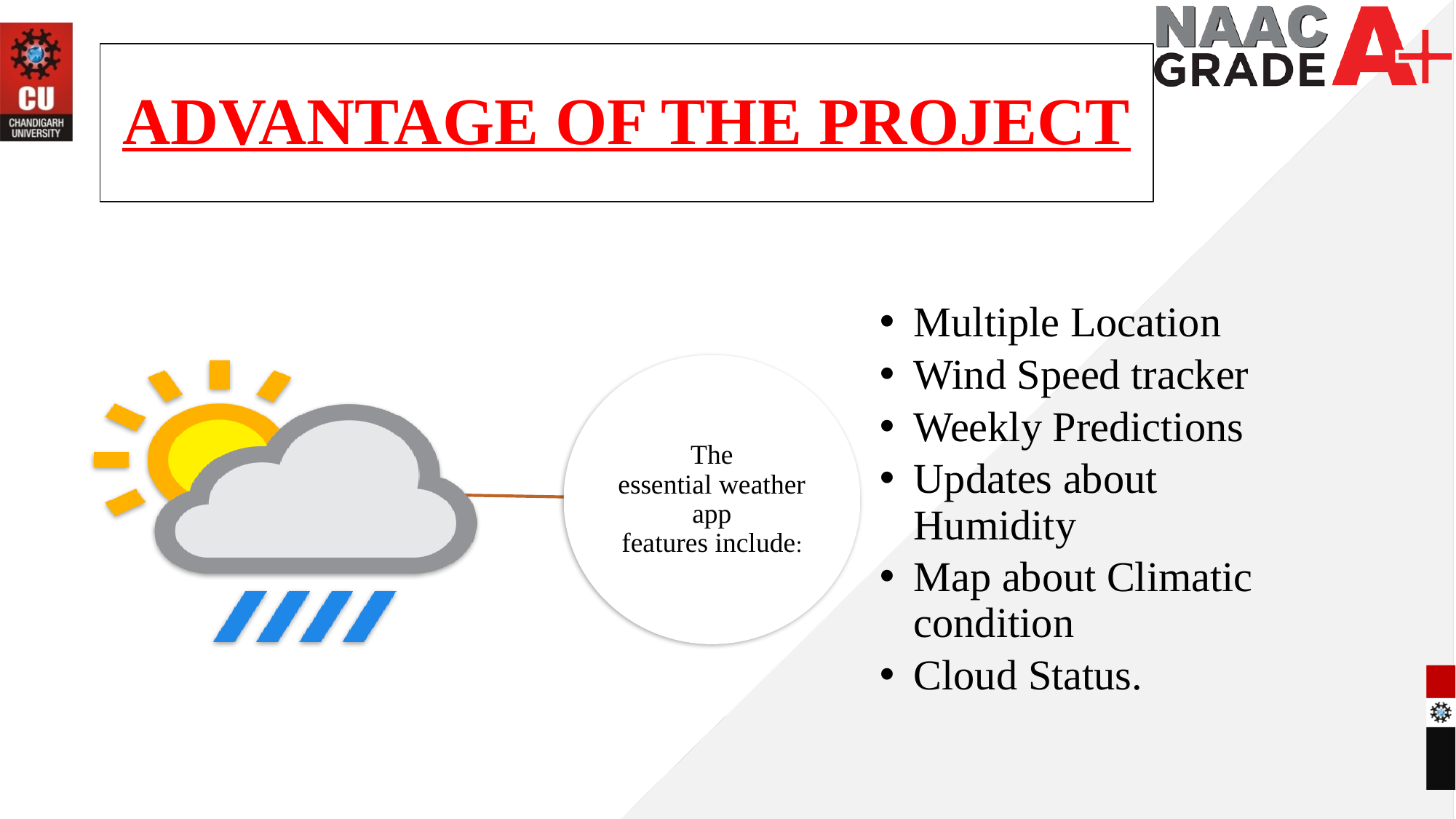

# ADVANTAGE OF THE PROJECT
The essential weather app features include:
Multiple Location
Wind Speed tracker
Weekly Predictions
Updates about Humidity
Map about Climatic condition
Cloud Status.